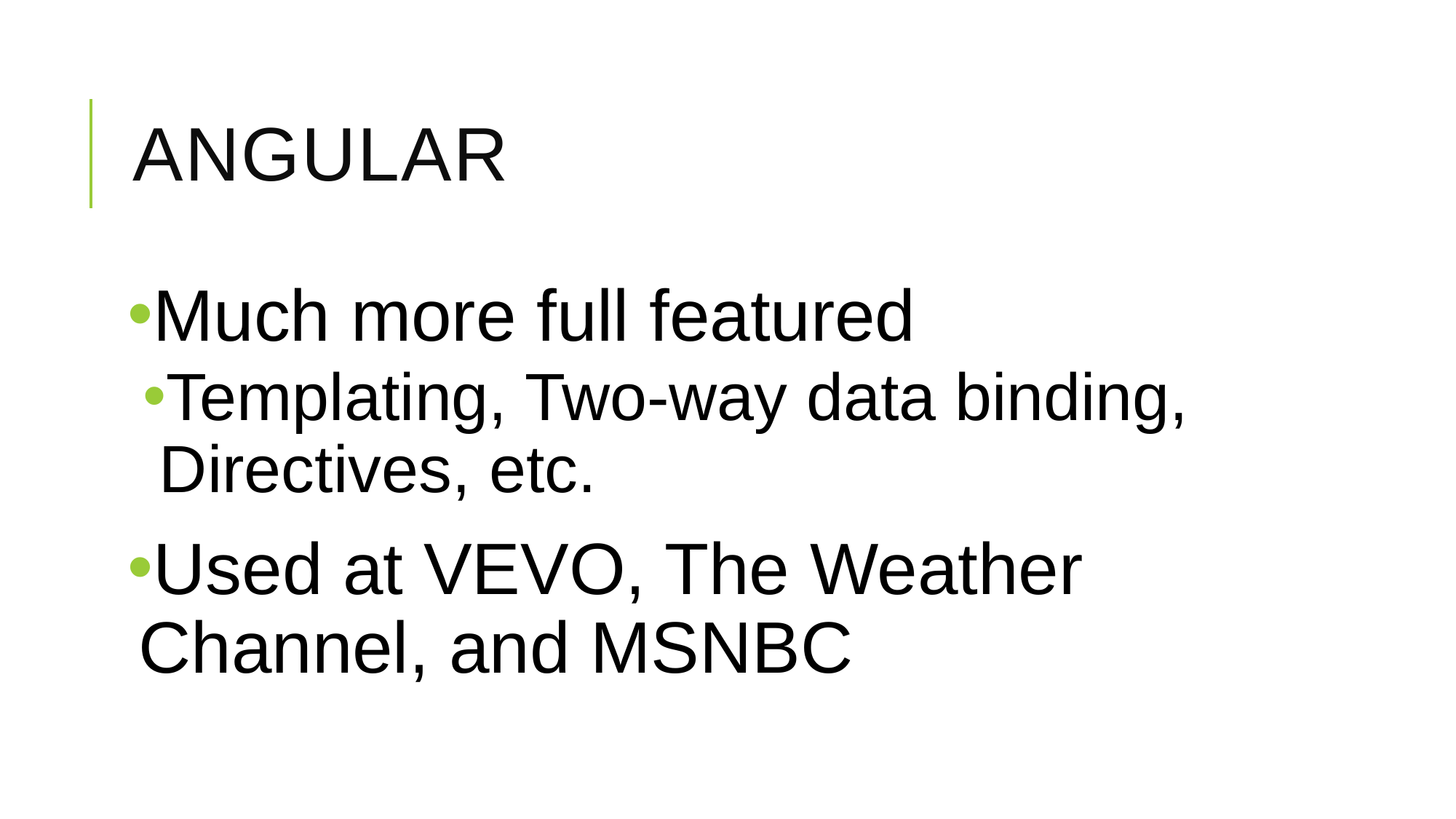

# Angular
Much more full featured
Templating, Two-way data binding, Directives, etc.
Used at VEVO, The Weather Channel, and MSNBC